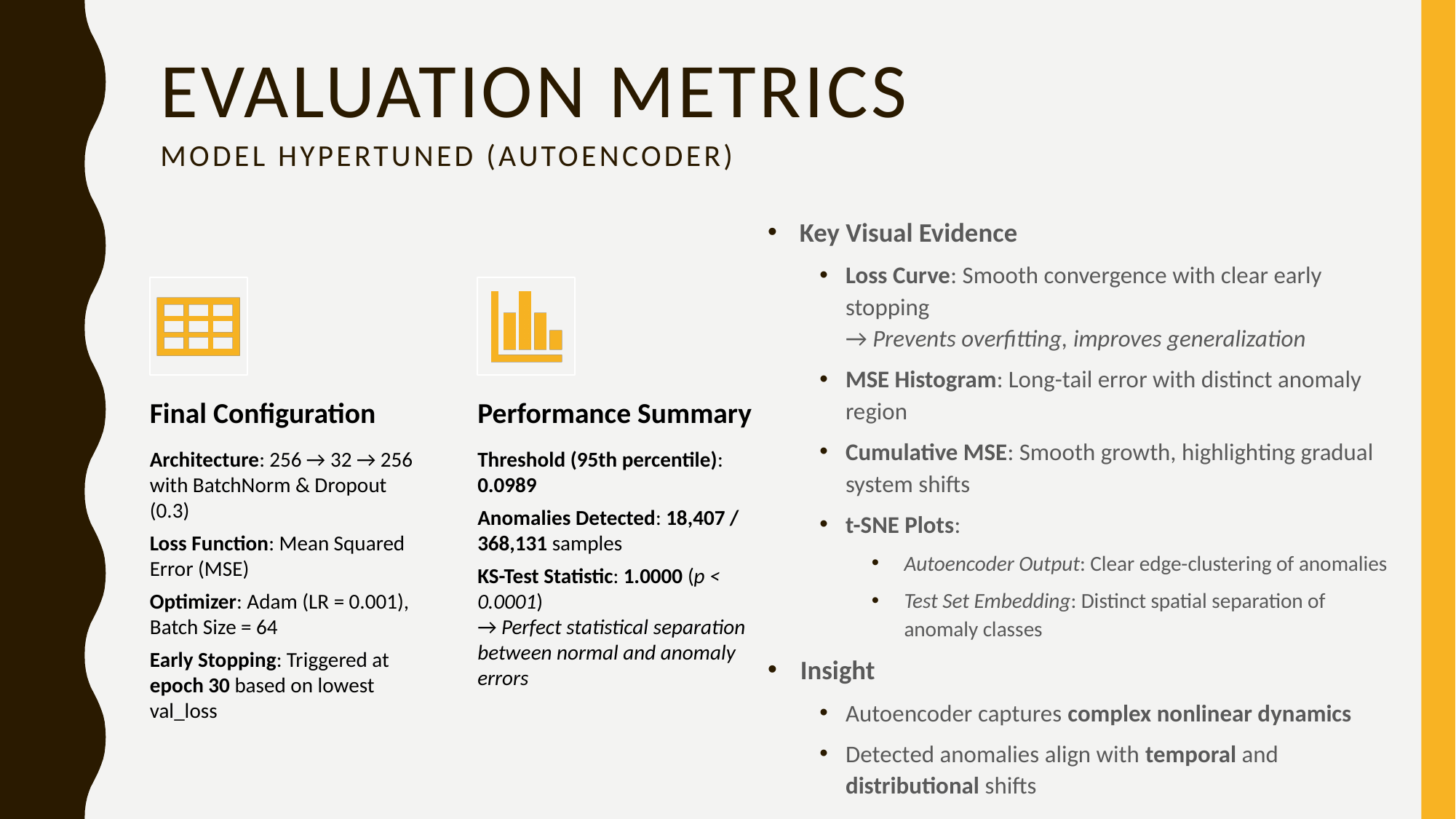

# Evaluation Metrics
Model HYPERTUNED (Autoencoder)
Final Configuration
Architecture: 256 → 32 → 256 with BatchNorm & Dropout (0.3)
Loss Function: Mean Squared Error (MSE)
Optimizer: Adam (LR = 0.001), Batch Size = 64
Early Stopping: Triggered at epoch 30 based on lowest val_loss
Performance Summary
Threshold (95th percentile): 0.0989
Anomalies Detected: 18,407 / 368,131 samples
KS-Test Statistic: 1.0000 (p < 0.0001)
→ Perfect statistical separation between normal and anomaly errors
 Key Visual Evidence
Loss Curve: Smooth convergence with clear early stopping
→ Prevents overfitting, improves generalization
MSE Histogram: Long-tail error with distinct anomaly region
Cumulative MSE: Smooth growth, highlighting gradual system shifts
t-SNE Plots:
Autoencoder Output: Clear edge-clustering of anomalies
Test Set Embedding: Distinct spatial separation of anomaly classes
Insight
Autoencoder captures complex nonlinear dynamics
Detected anomalies align with temporal and distributional shifts